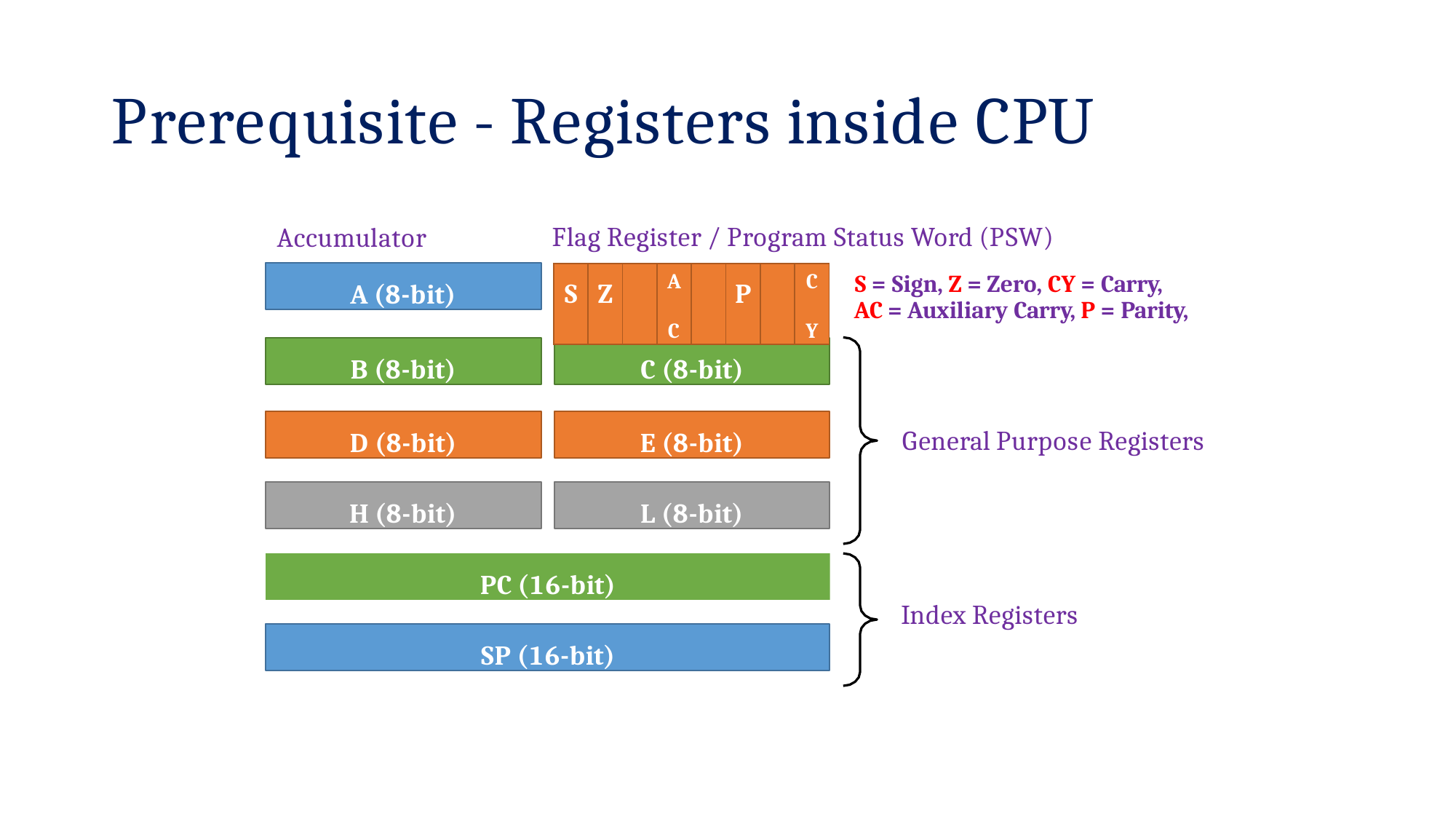

# Prerequisite - Registers inside CPU
Flag Register / Program Status Word (PSW)
Accumulator
A (8-bit)
| S | Z |  | A C |  | P |  | C Y |
| --- | --- | --- | --- | --- | --- | --- | --- |
S = Sign, Z = Zero, CY = Carry,  AC = Auxiliary Carry, P = Parity,

B (8-bit)
C (8-bit)
D (8-bit)
E (8-bit)
General Purpose Registers
H (8-bit)
L (8-bit)

PC (16-bit)
Index Registers
SP (16-bit)